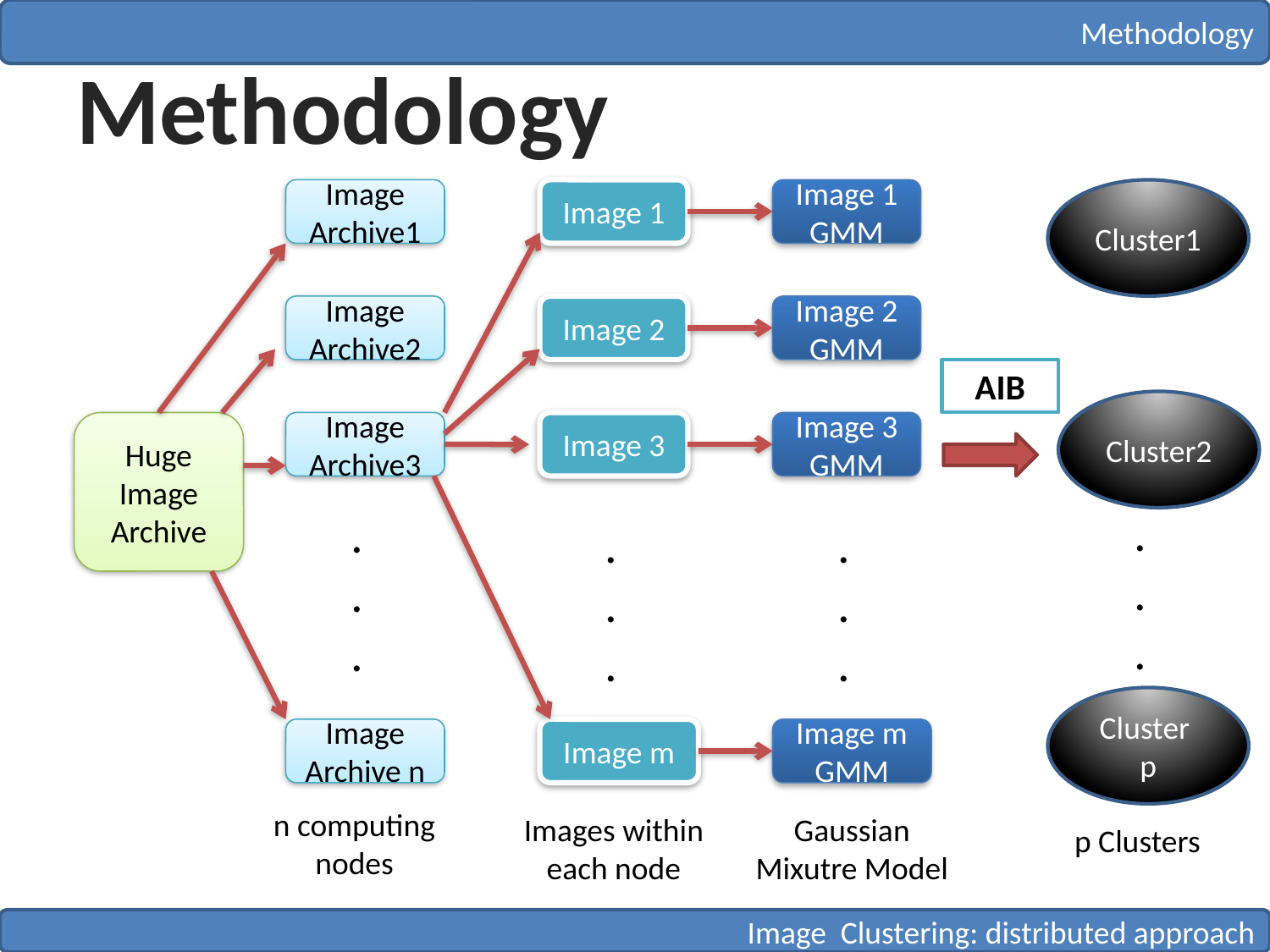

Methodology
Methodology

Image Archive1
Image 1
Image 1
GMM
Cluster1
Image Archive2
Image 2
Image 2
GMM
AIB
Cluster2
Huge Image Archive
Image Archive3
Image 3
Image 3
GMM

.
.
.
.
.
.
.
.
.
.
.
.
Cluster  p
Image Archive n
Image m
Image m
GMM
n computing nodes
Images within each node
Gaussian Mixutre Model
p Clusters

Image  Clustering: distributed approach